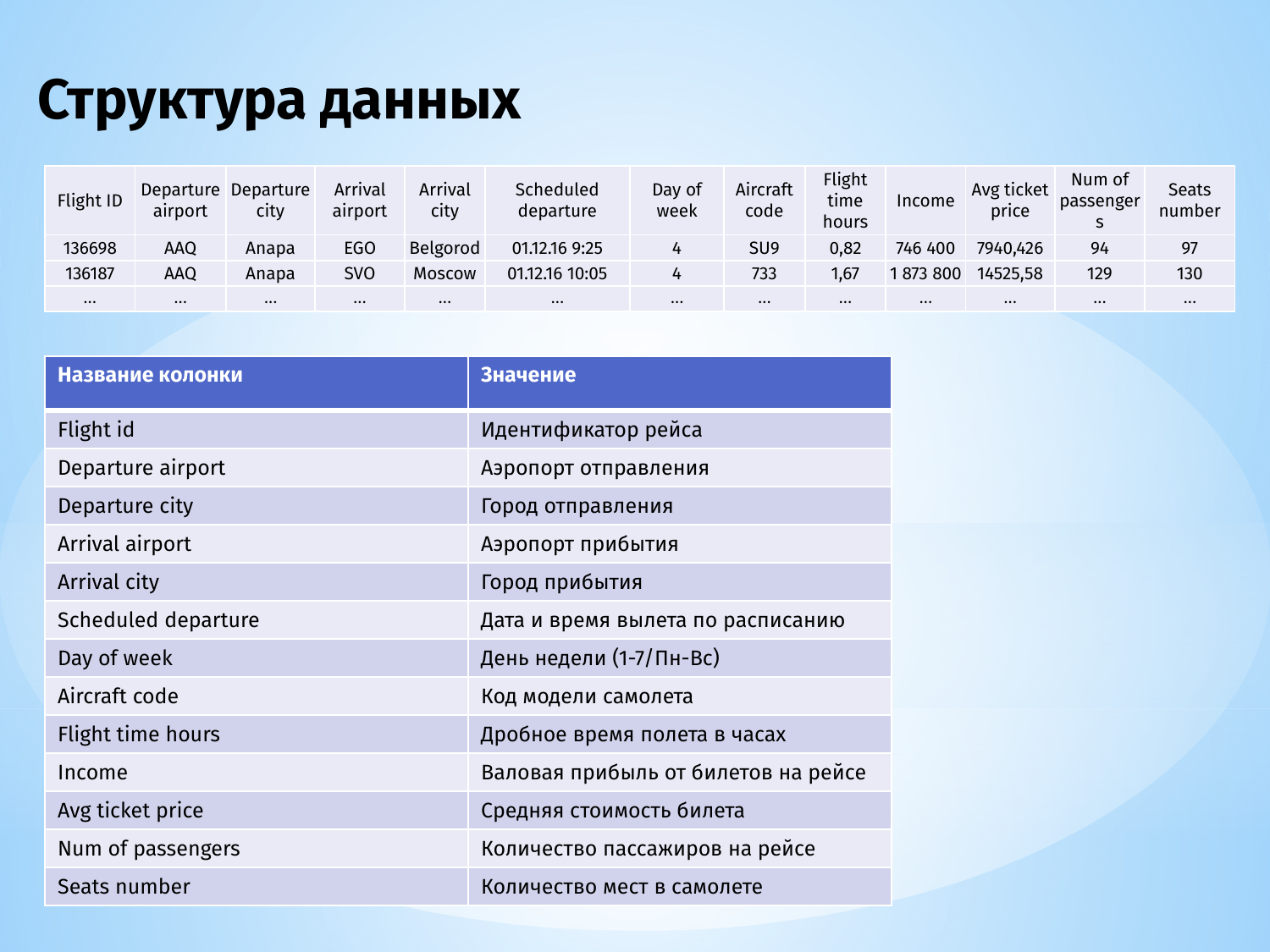

# Структура данных
| Flight ID | Departure airport | Departure city | Arrival airport | Arrival city | Scheduled departure | Day of week | Aircraft code | Flight time hours | Income | Avg ticket price | Num of passengers | Seats number |
| --- | --- | --- | --- | --- | --- | --- | --- | --- | --- | --- | --- | --- |
| 136698 | AAQ | Anapa | EGO | Belgorod | 01.12.16 9:25 | 4 | SU9 | 0,82 | 746 400 | 7940,426 | 94 | 97 |
| 136187 | AAQ | Anapa | SVO | Moscow | 01.12.16 10:05 | 4 | 733 | 1,67 | 1 873 800 | 14525,58 | 129 | 130 |
| … | … | … | … | … | … | … | … | … | … | … | … | … |
| Название колонки | Значение |
| --- | --- |
| Flight id | Идентификатор рейса |
| Departure airport | Аэропорт отправления |
| Departure city | Город отправления |
| Arrival airport | Аэропорт прибытия |
| Arrival city | Город прибытия |
| Scheduled departure | Дата и время вылета по расписанию |
| Day of week | День недели (1-7/Пн-Вс) |
| Aircraft code | Код модели самолета |
| Flight time hours | Дробное время полета в часах |
| Income | Валовая прибыль от билетов на рейсе |
| Avg ticket price | Средняя стоимость билета |
| Num of passengers | Количество пассажиров на рейсе |
| Seats number | Количество мест в самолете |